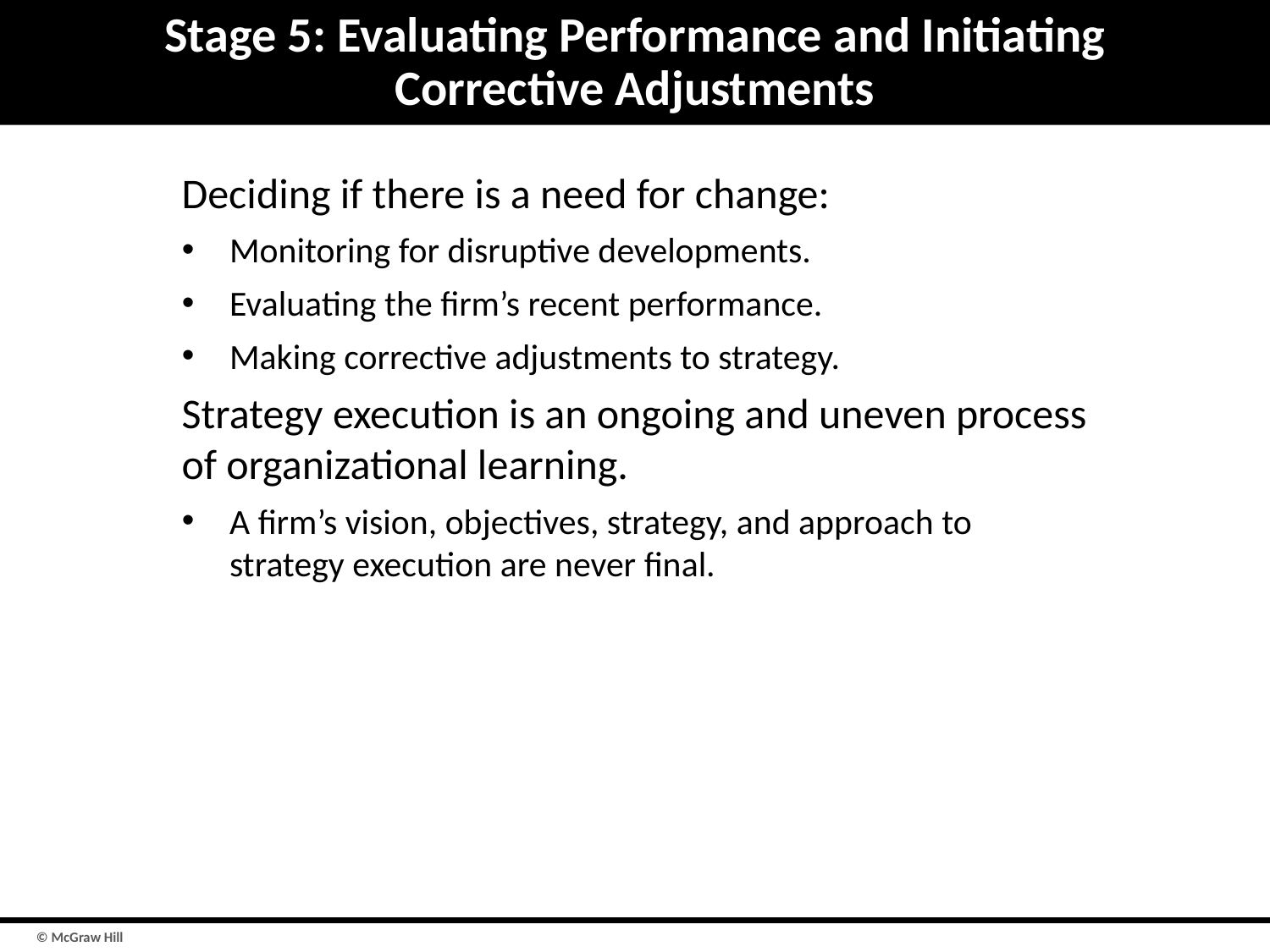

# Stage 5: Evaluating Performance and Initiating Corrective Adjustments
Deciding if there is a need for change:
Monitoring for disruptive developments.
Evaluating the firm’s recent performance.
Making corrective adjustments to strategy.
Strategy execution is an ongoing and uneven process of organizational learning.
A firm’s vision, objectives, strategy, and approach to strategy execution are never final.